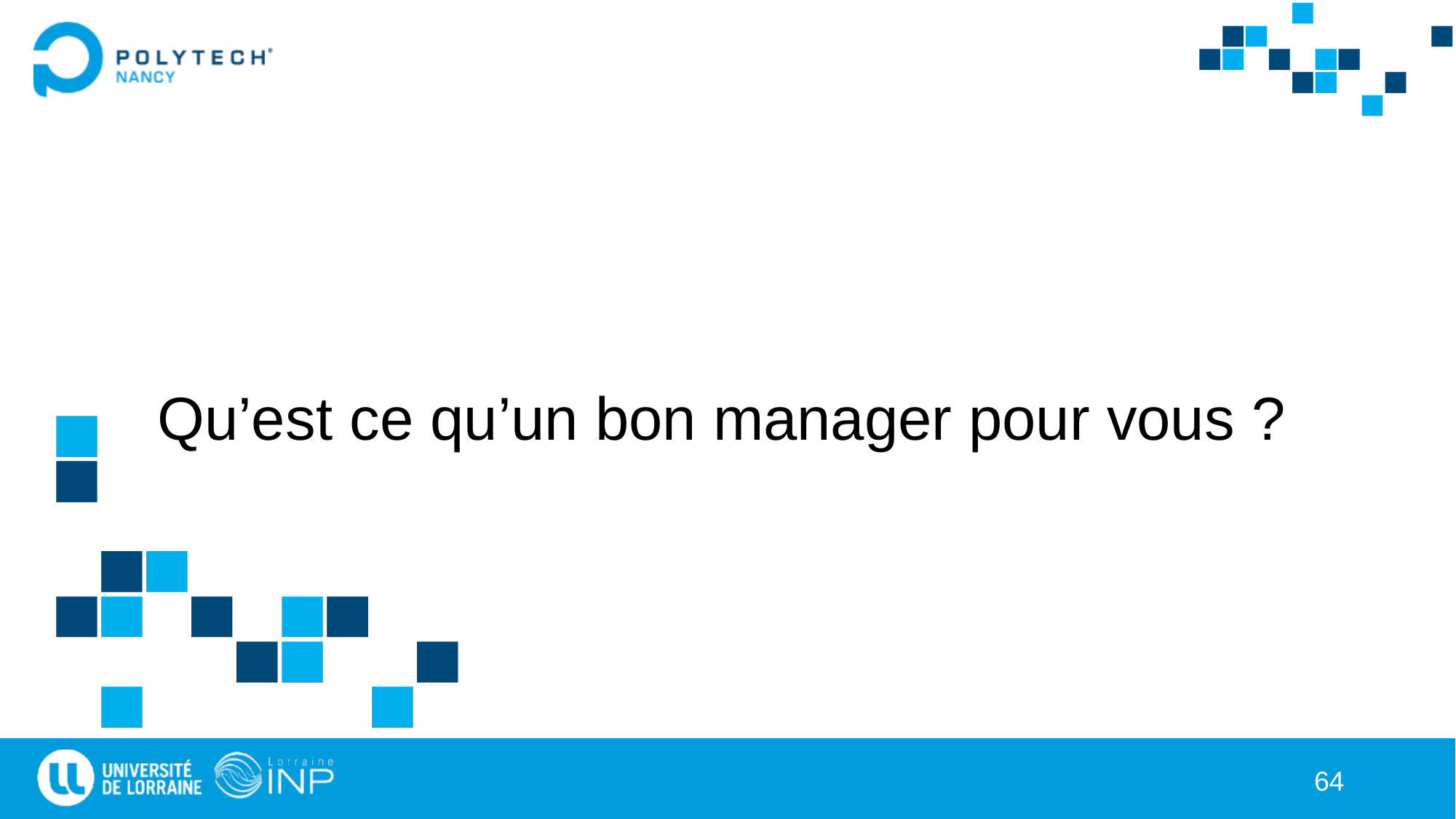

# Qu’est ce qu’un bon manager pour vous ?